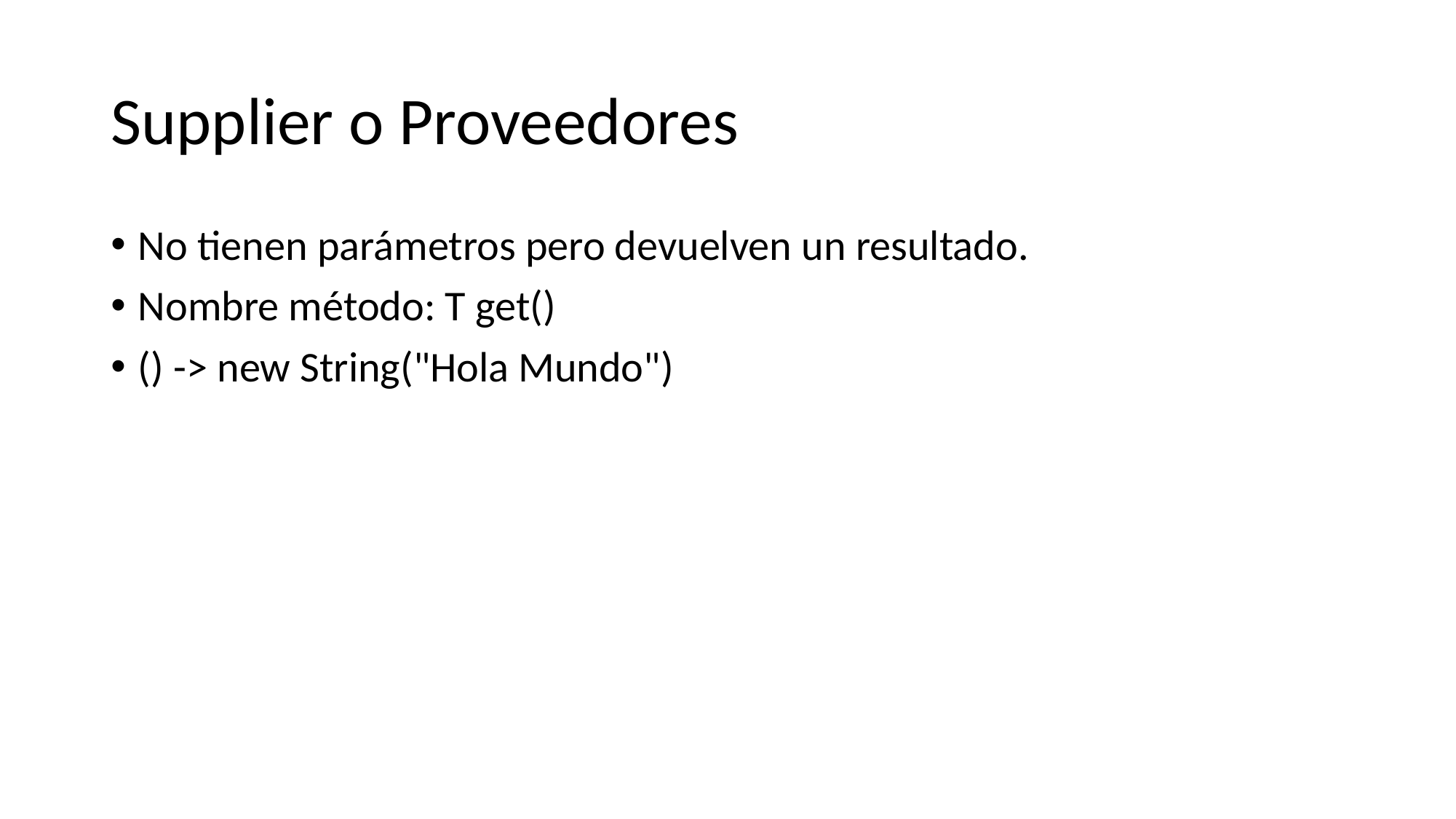

# Supplier o Proveedores
No tienen parámetros pero devuelven un resultado.
Nombre método: T get()
() -> new String("Hola Mundo")